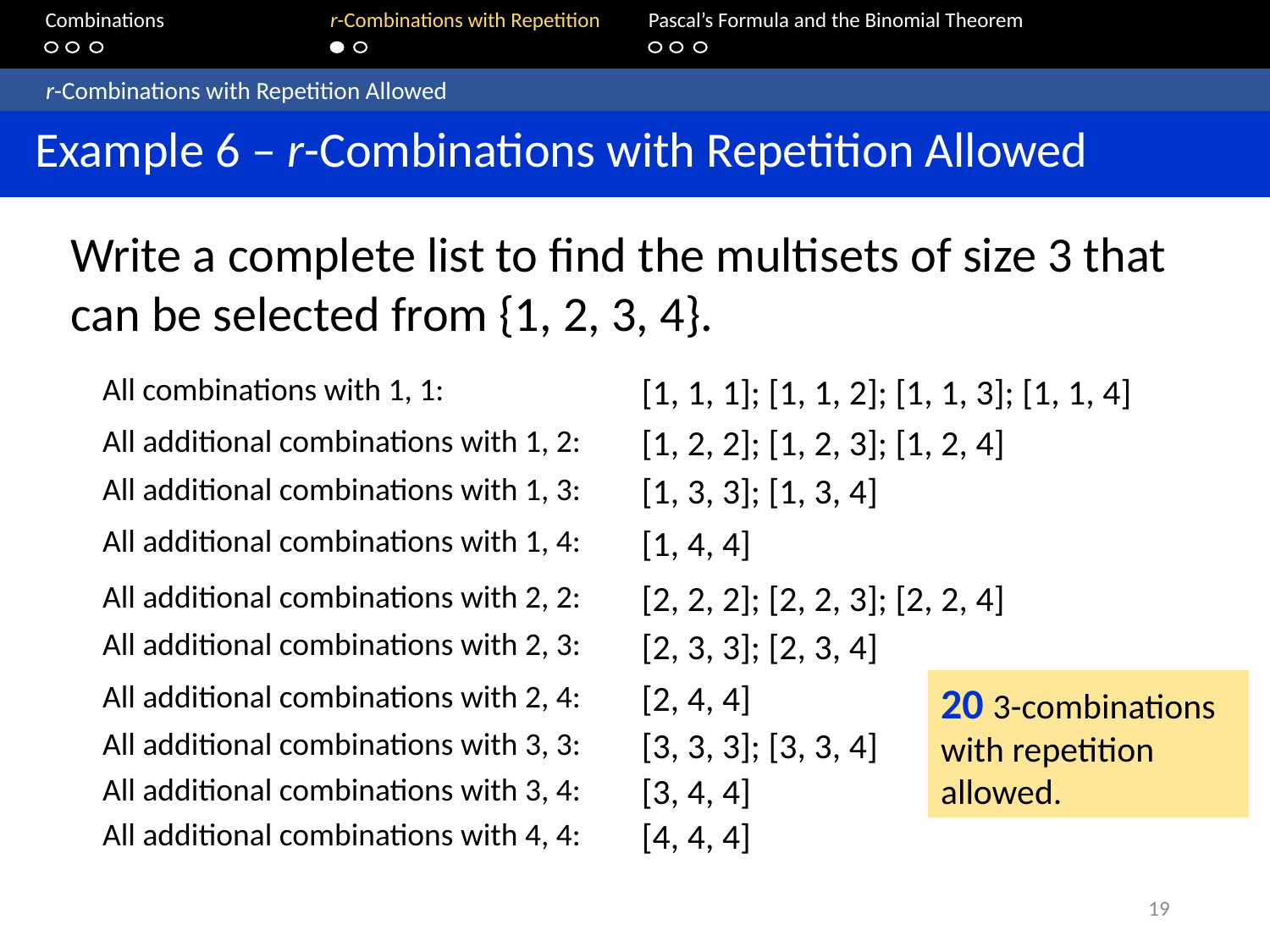

Combinations		r-Combinations with Repetition	Pascal’s Formula and the Binomial Theorem

	 r-Combinations with Repetition Allowed
  Example 6 – r-Combinations with Repetition Allowed
Write a complete list to find the multisets of size 3 that can be selected from {1, 2, 3, 4}.
All combinations with 1, 1:
[1, 1, 1]; [1, 1, 2]; [1, 1, 3]; [1, 1, 4]
All additional combinations with 1, 2:
[1, 2, 2]; [1, 2, 3]; [1, 2, 4]
All additional combinations with 1, 3:
[1, 3, 3]; [1, 3, 4]
All additional combinations with 1, 4:
[1, 4, 4]
All additional combinations with 2, 2:
[2, 2, 2]; [2, 2, 3]; [2, 2, 4]
All additional combinations with 2, 3:
[2, 3, 3]; [2, 3, 4]
All additional combinations with 2, 4:
[2, 4, 4]
20 3-combinations with repetition allowed.
All additional combinations with 3, 3:
[3, 3, 3]; [3, 3, 4]
All additional combinations with 3, 4:
[3, 4, 4]
All additional combinations with 4, 4:
[4, 4, 4]
19